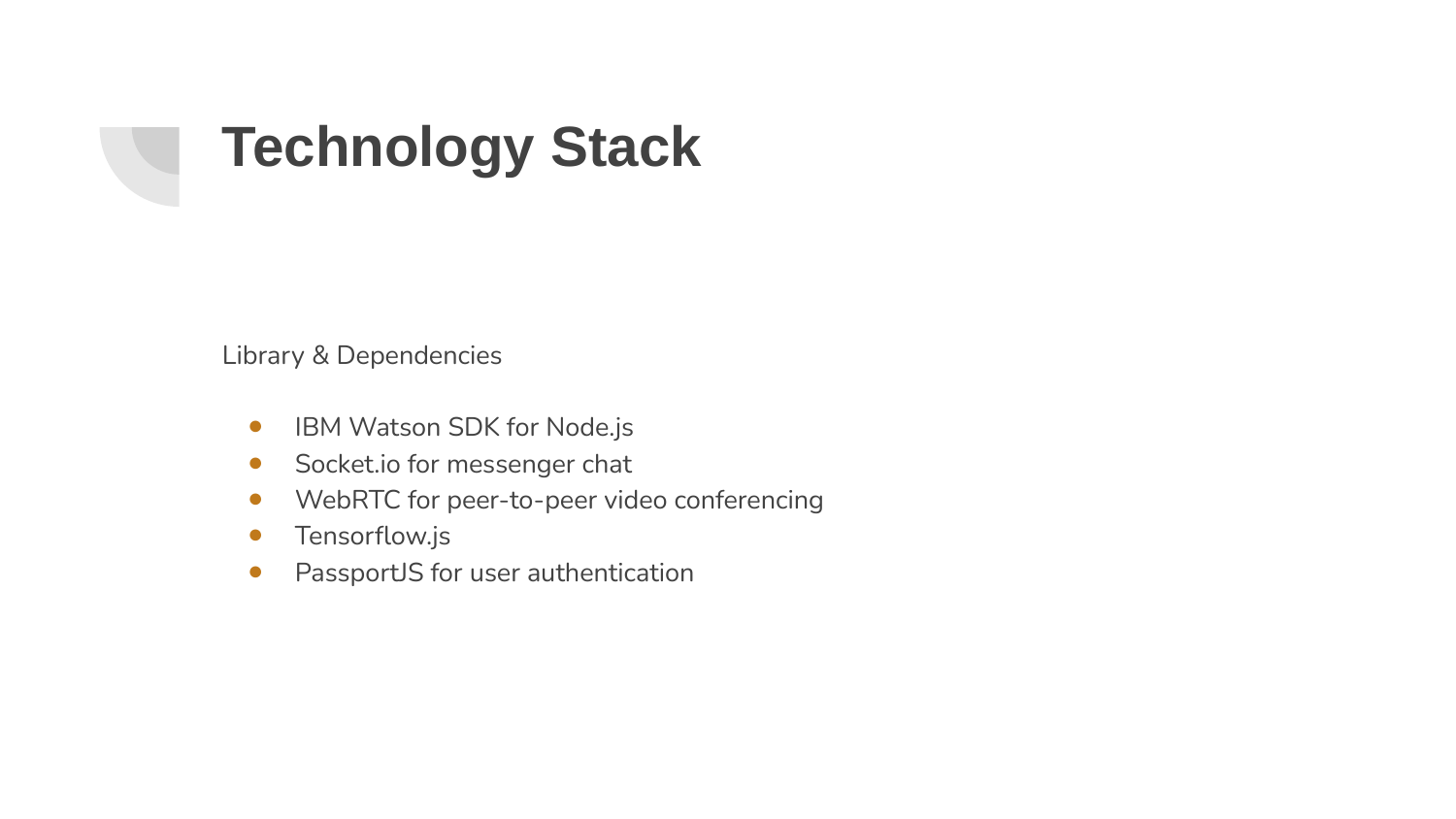

# Technology Stack
Library & Dependencies
IBM Watson SDK for Node.js
Socket.io for messenger chat
WebRTC for peer-to-peer video conferencing
Tensorflow.js
PassportJS for user authentication